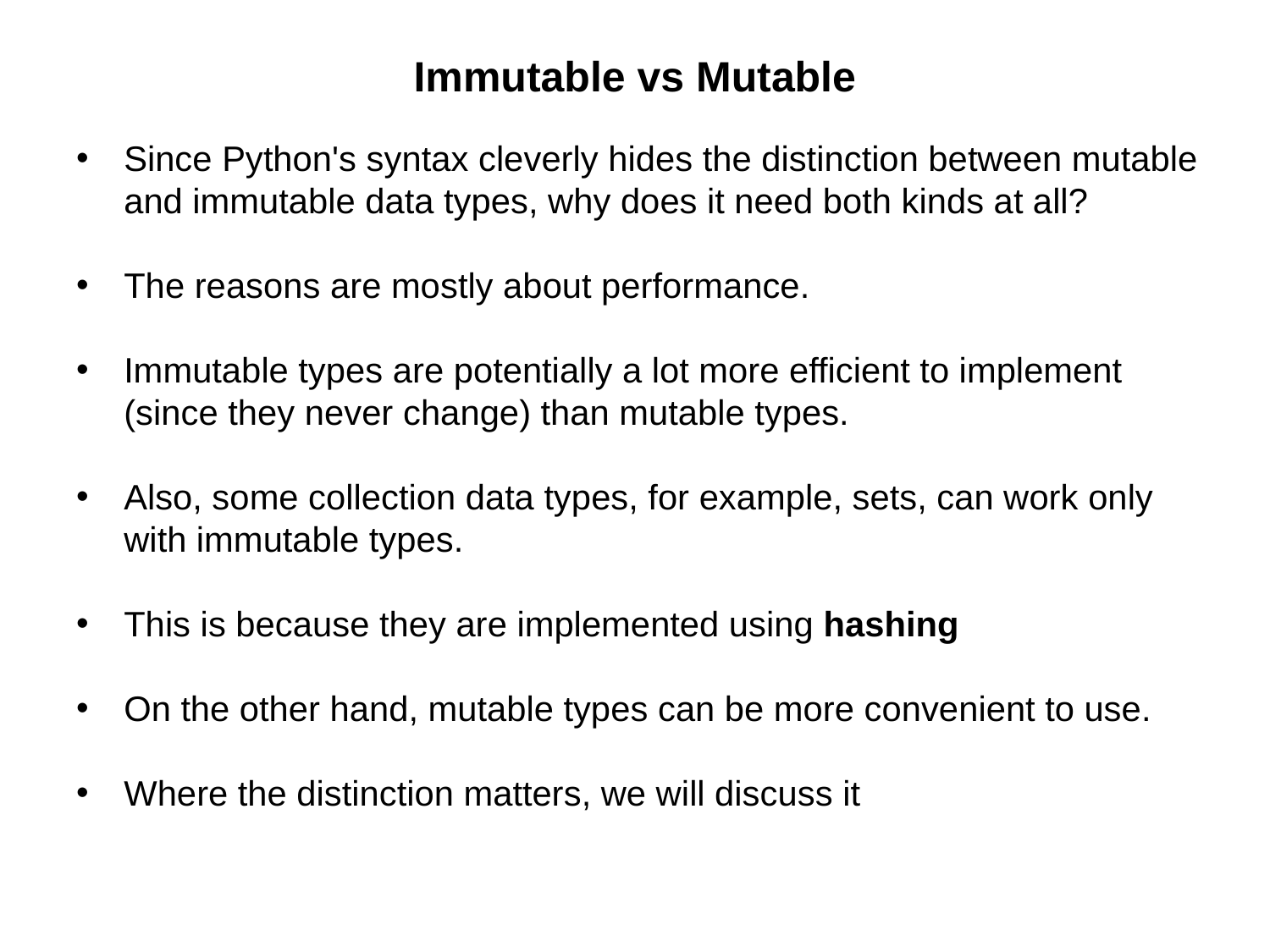

# Immutable vs Mutable
Since Python's syntax cleverly hides the distinction between mutable and immutable data types, why does it need both kinds at all?
The reasons are mostly about performance.
Immutable types are potentially a lot more efficient to implement (since they never change) than mutable types.
Also, some collection data types, for example, sets, can work only with immutable types.
This is because they are implemented using hashing
On the other hand, mutable types can be more convenient to use.
Where the distinction matters, we will discuss it